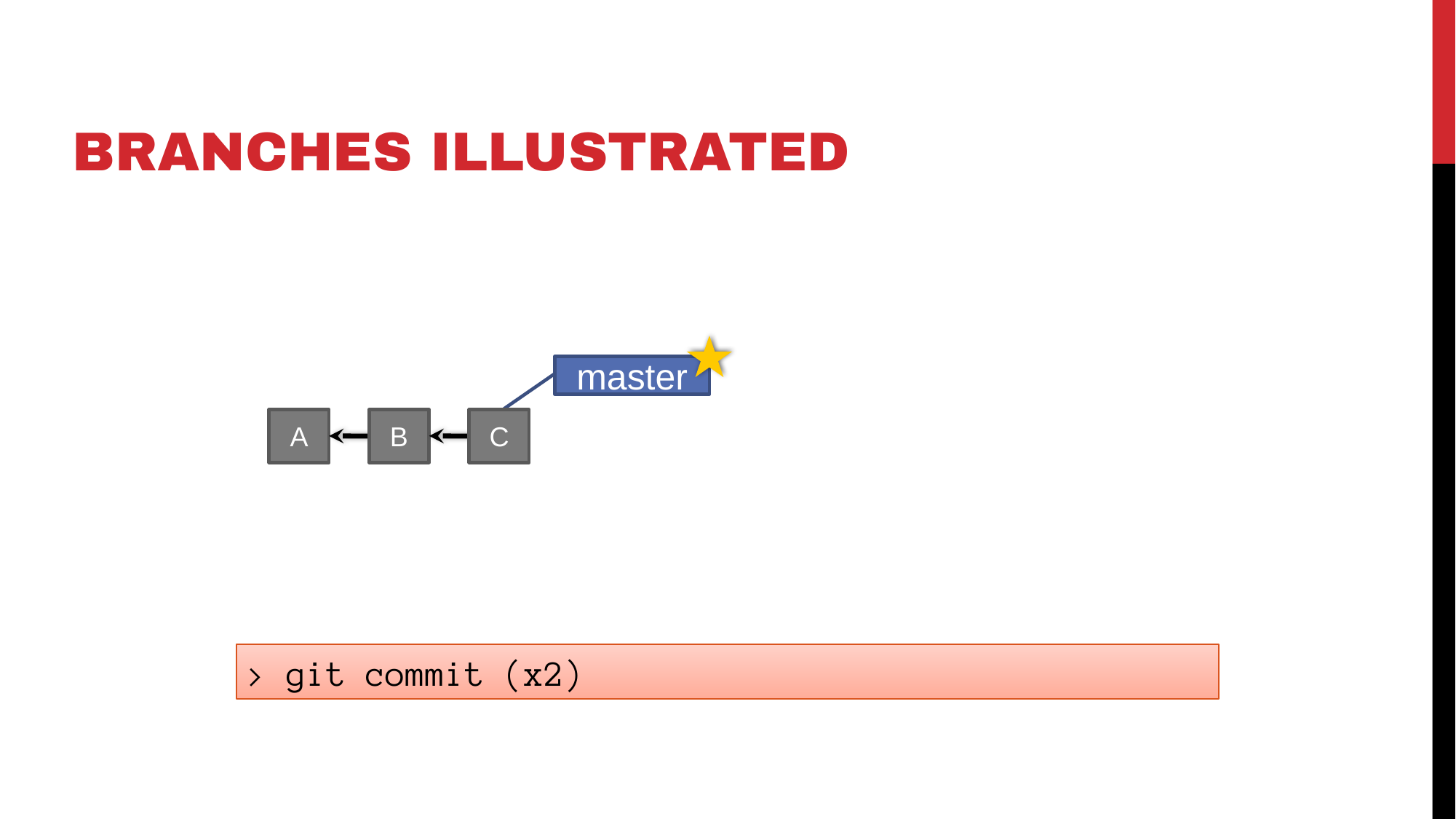

# BRANCHES ILLUSTRATED

master
A
B
C

> git commit (x2)